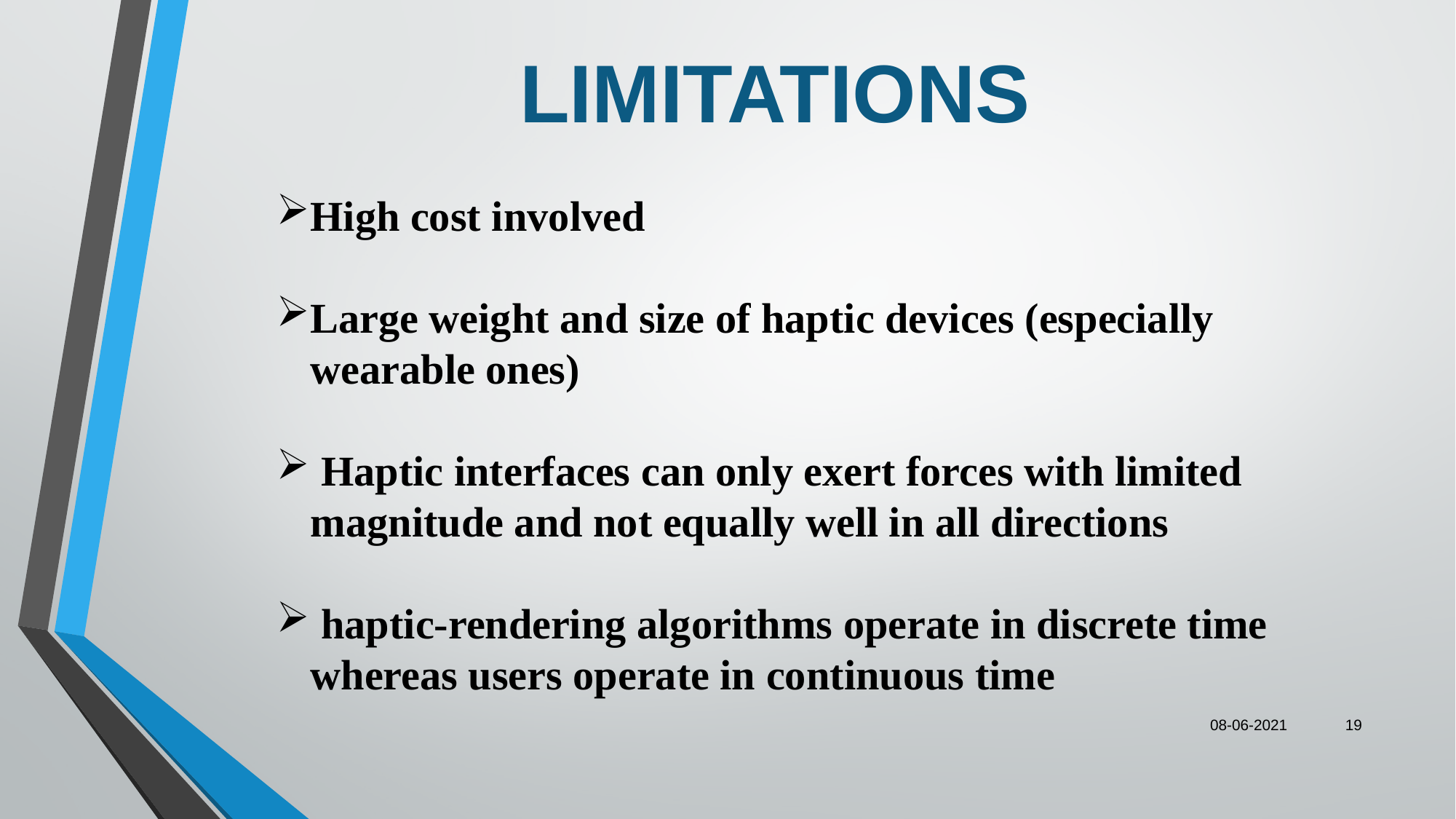

# LIMITATIONS

High cost involved

Large weight and size of haptic devices (especially wearable ones)

 Haptic interfaces can only exert forces with limited magnitude and not equally well in all directions

 haptic-rendering algorithms operate in discrete time whereas users operate in continuous time
08-06-2021
19